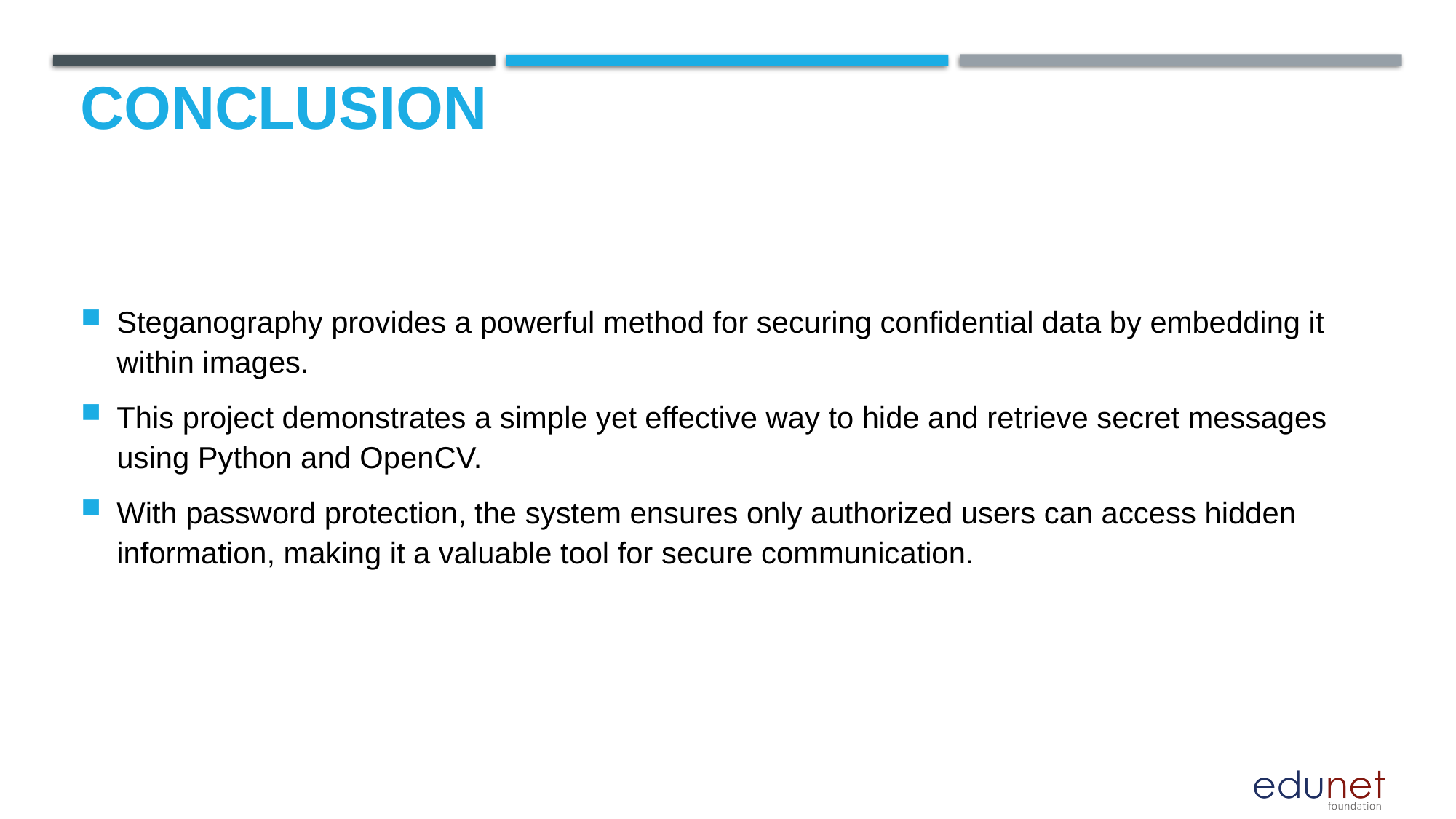

# Conclusion
Steganography provides a powerful method for securing confidential data by embedding it within images.
This project demonstrates a simple yet effective way to hide and retrieve secret messages using Python and OpenCV.
With password protection, the system ensures only authorized users can access hidden information, making it a valuable tool for secure communication.